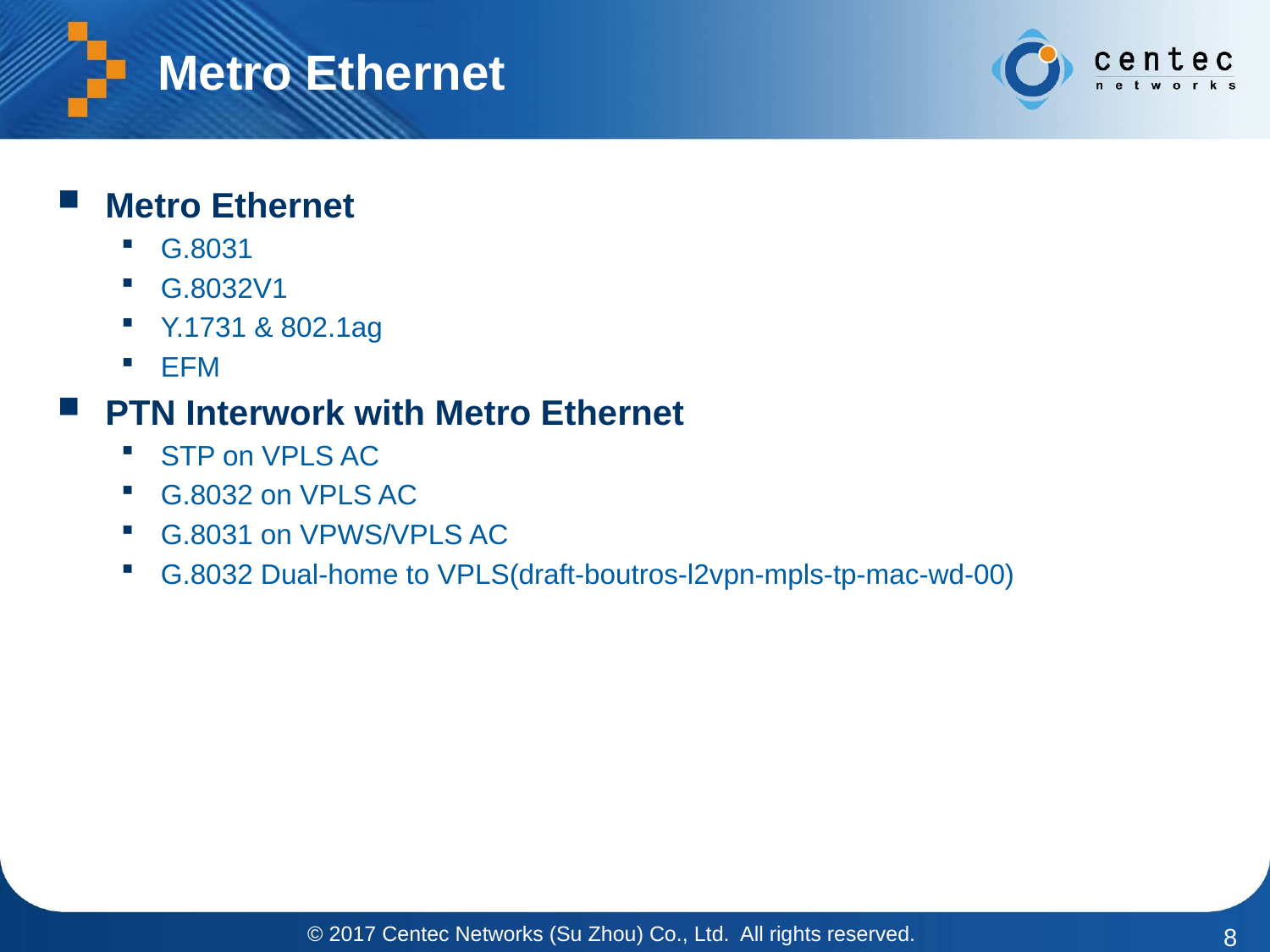

# Metro Ethernet
Metro Ethernet
G.8031
G.8032V1
Y.1731 & 802.1ag
EFM
PTN Interwork with Metro Ethernet
STP on VPLS AC
G.8032 on VPLS AC
G.8031 on VPWS/VPLS AC
G.8032 Dual-home to VPLS(draft-boutros-l2vpn-mpls-tp-mac-wd-00)
© 2017 Centec Networks (Su Zhou) Co., Ltd.  All rights reserved.
8